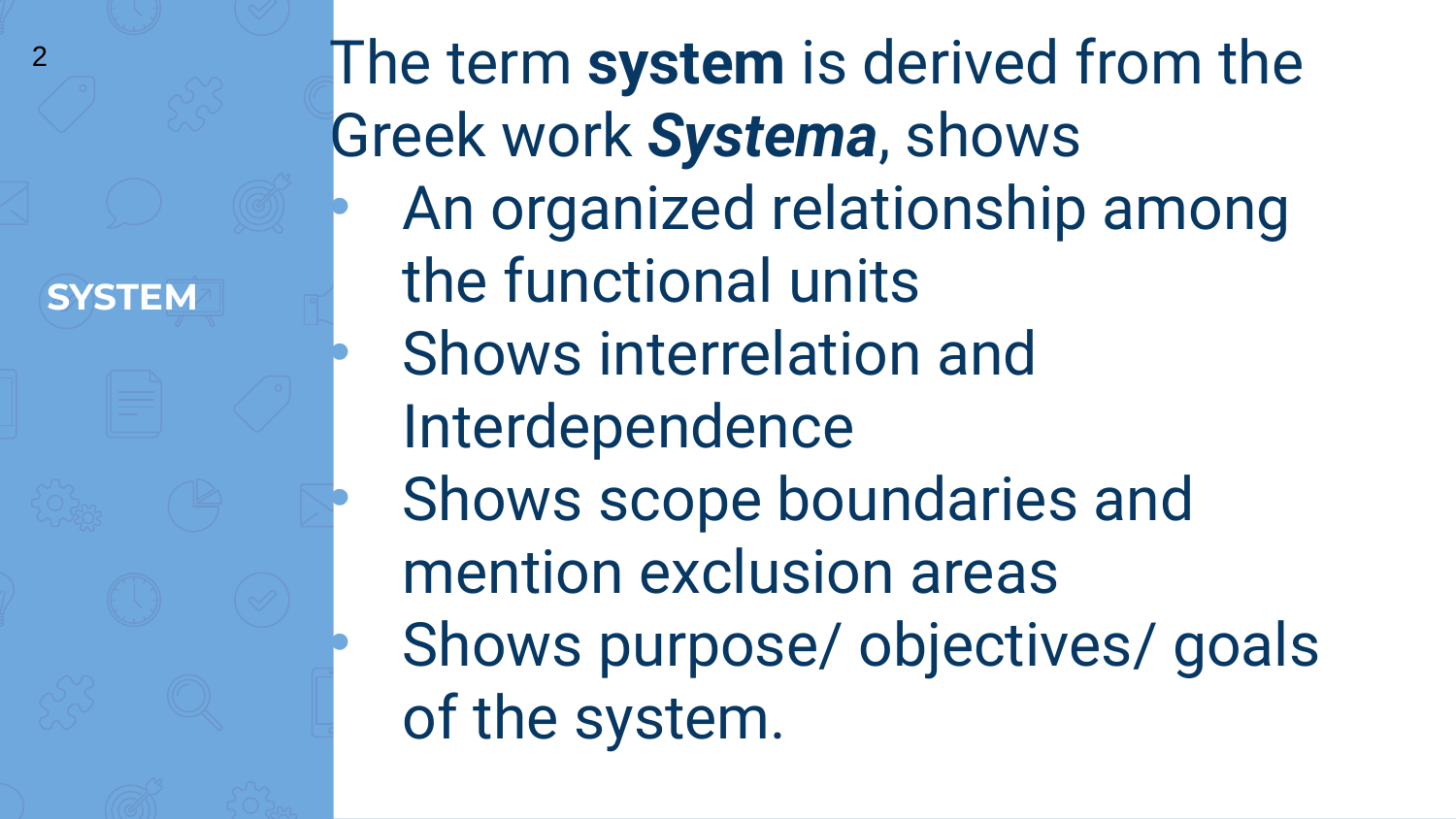

The term system is derived from the Greek work Systema, shows
An organized relationship among the functional units
Shows interrelation and Interdependence
Shows scope boundaries and mention exclusion areas
Shows purpose/ objectives/ goals of the system.
2
# SYSTEM